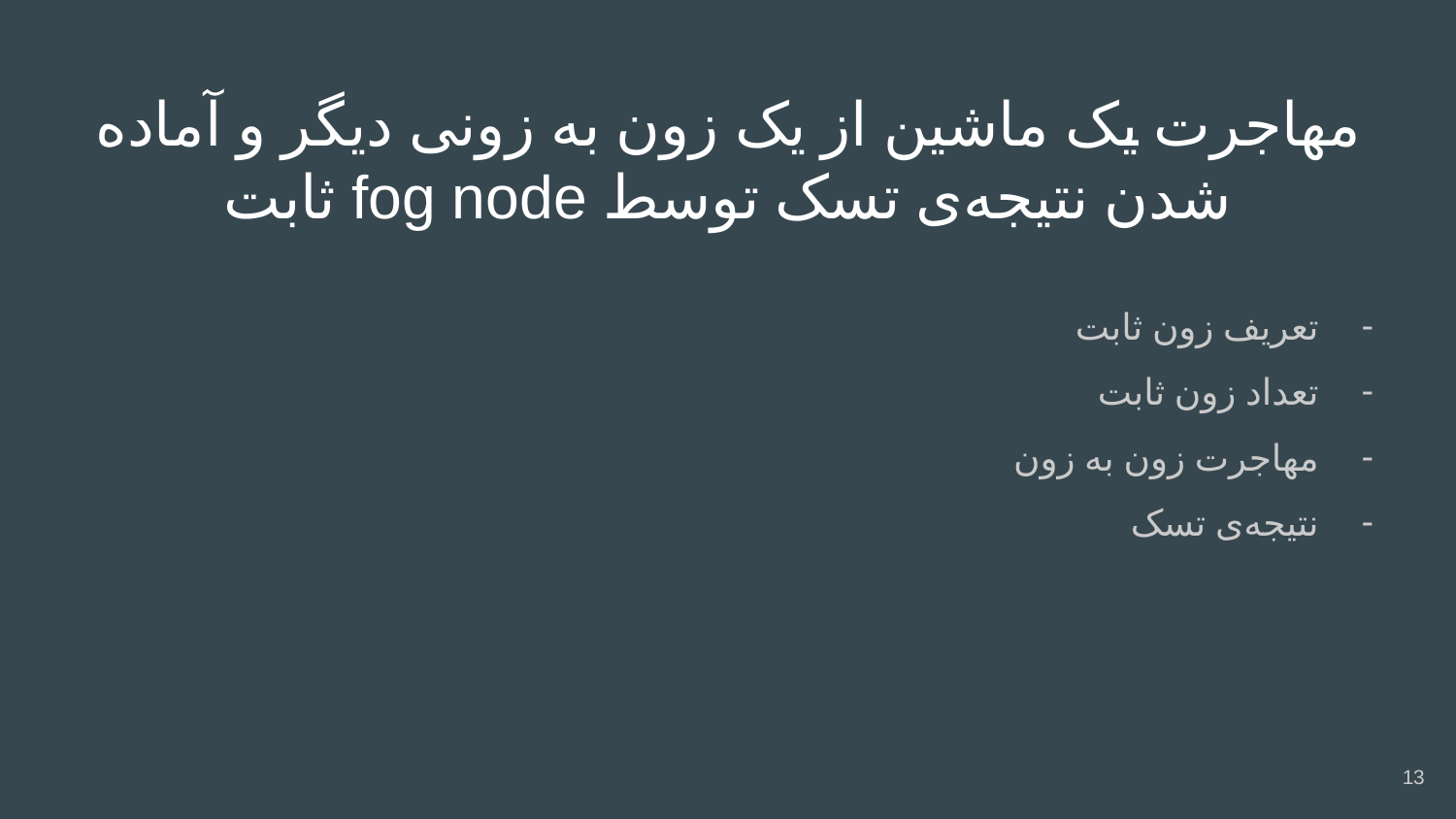

# مهاجرت یک ماشین از یک زون به زونی دیگر و آماده شدن نتیجه‌ی تسک توسط fog node ثابت

تعریف زون ثابت
تعداد زون ثابت
مهاجرت زون به زون
نتیجه‌ی تسک

13